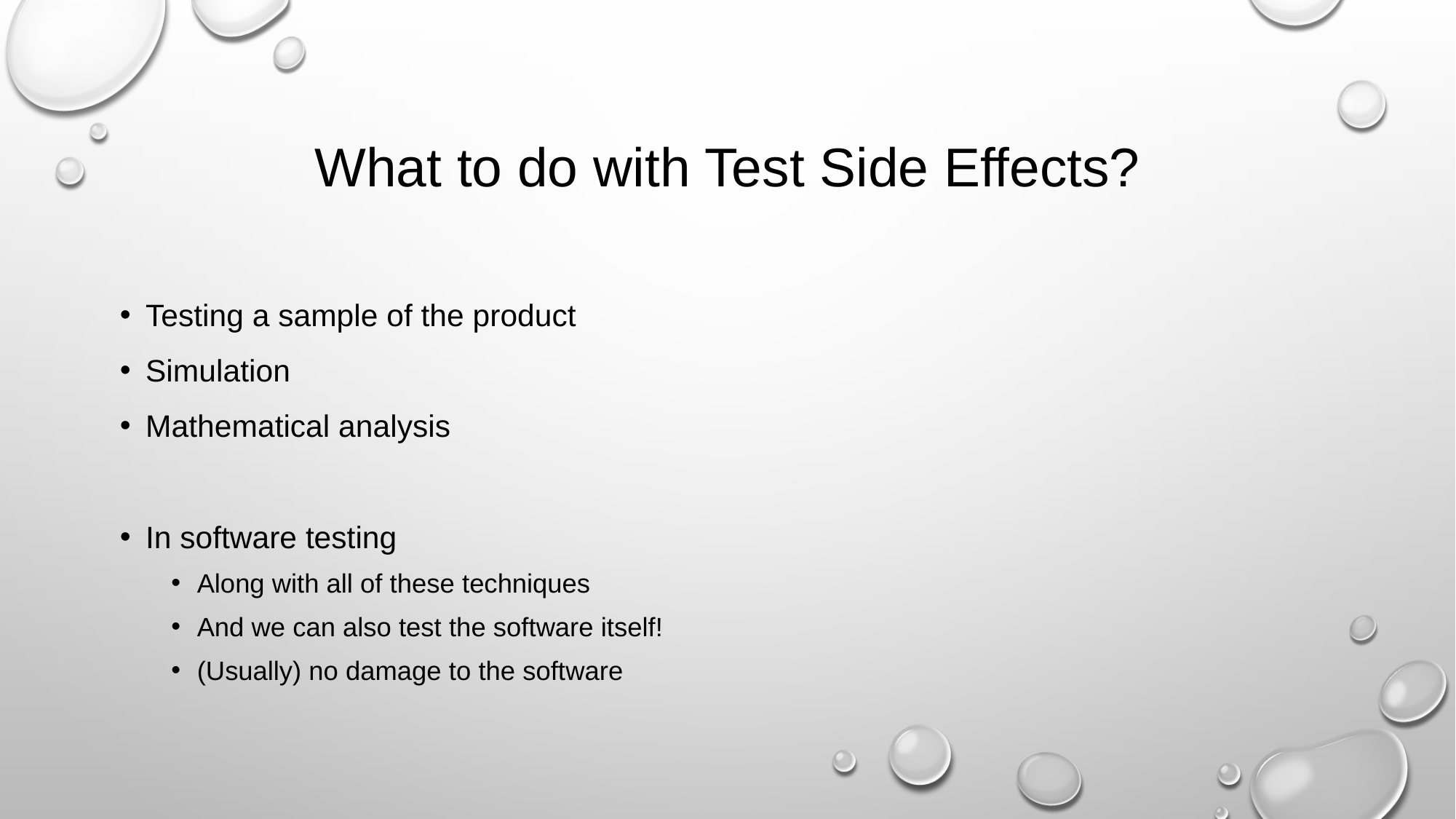

# What to do with Test Side Effects?
Testing a sample of the product
Simulation
Mathematical analysis

In software testing
Along with all of these techniques
And we can also test the software itself!
(Usually) no damage to the software